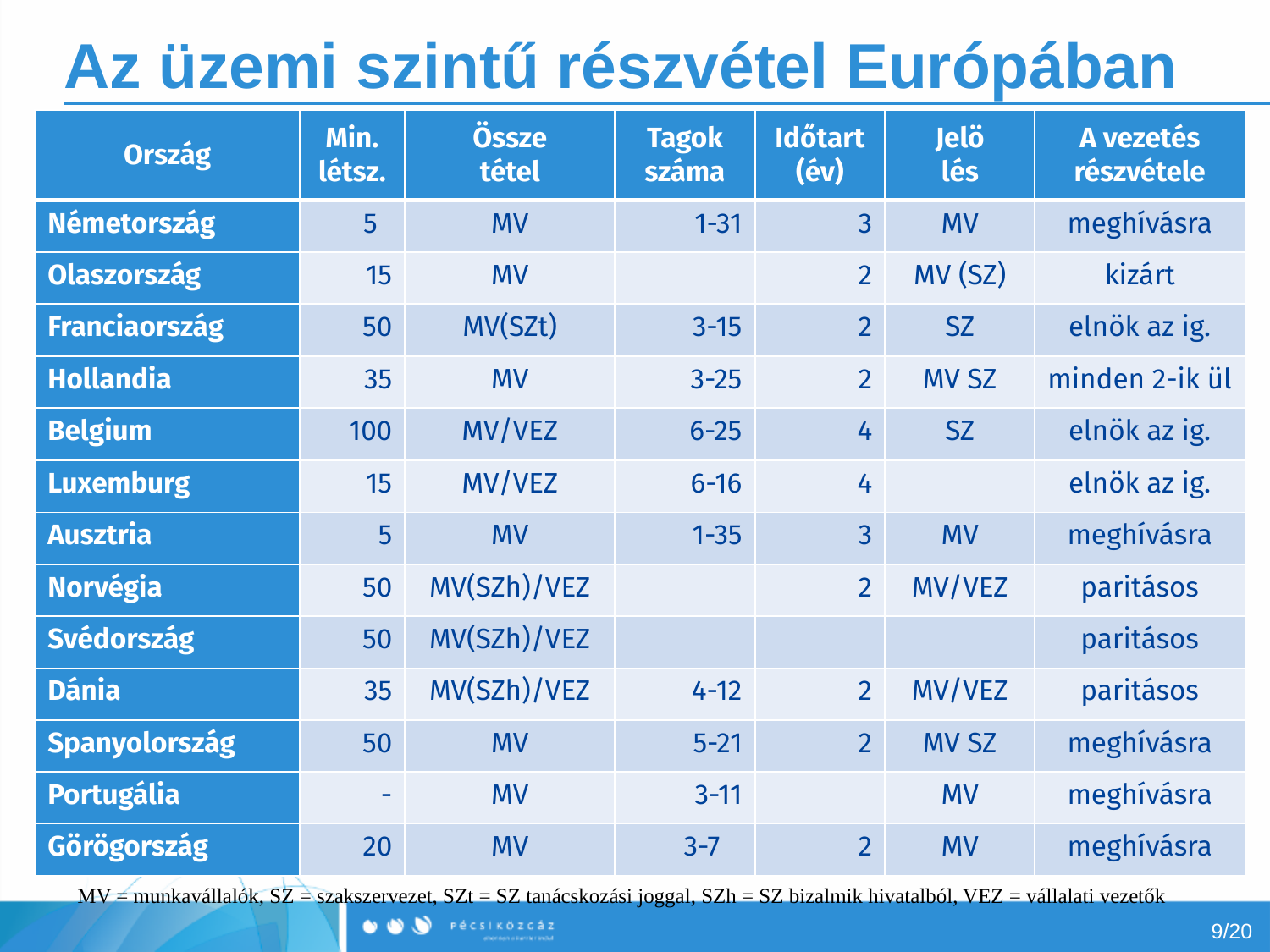

# Az üzemi szintű részvétel Európában
| Ország | Min. létsz. | Össze­ tétel | Tagok száma | Idő­tart (év) | Jelö­ lés | A vezetés részvétele |
| --- | --- | --- | --- | --- | --- | --- |
| Németország | 5 | MV | 1-31 | 3 | MV | meghívásra |
| Olaszország | 15 | MV |  | 2 | MV (SZ) | kizárt |
| Franciaország | 50 | MV(SZt) | 3-15 | 2 | SZ | elnök az ig. |
| Hollandia | 35 | MV | 3-25 | 2 | MV SZ | minden 2-ik ül |
| Belgium | 100 | MV/VEZ | 6-25 | 4 | SZ | elnök az ig. |
| Luxemburg | 15 | MV/VEZ | 6-16 | 4 |  | elnök az ig. |
| Ausztria | 5 | MV | 1-35 | 3 | MV | meghívásra |
| Norvégia | 50 | MV(SZh)/VEZ |  | 2 | MV/VEZ | paritásos |
| Svédország | 50 | MV(SZh)/VEZ |  |  |  | paritásos |
| Dánia | 35 | MV(SZh)/VEZ | 4-12 | 2 | MV/VEZ | paritásos |
| Spanyolország | 50 | MV | 5-21 | 2 | MV SZ | meghívásra |
| Portugália | - | MV | 3-11 |  | MV | meghívásra |
| Görögország | 20 | MV | 3-7 | 2 | MV | meghívásra |
MV = munkavállalók, SZ = szakszervezet, SZt = SZ tanácskozási joggal, SZh = SZ bizalmik hivatalból, VEZ = vállalati vezetők
9/20